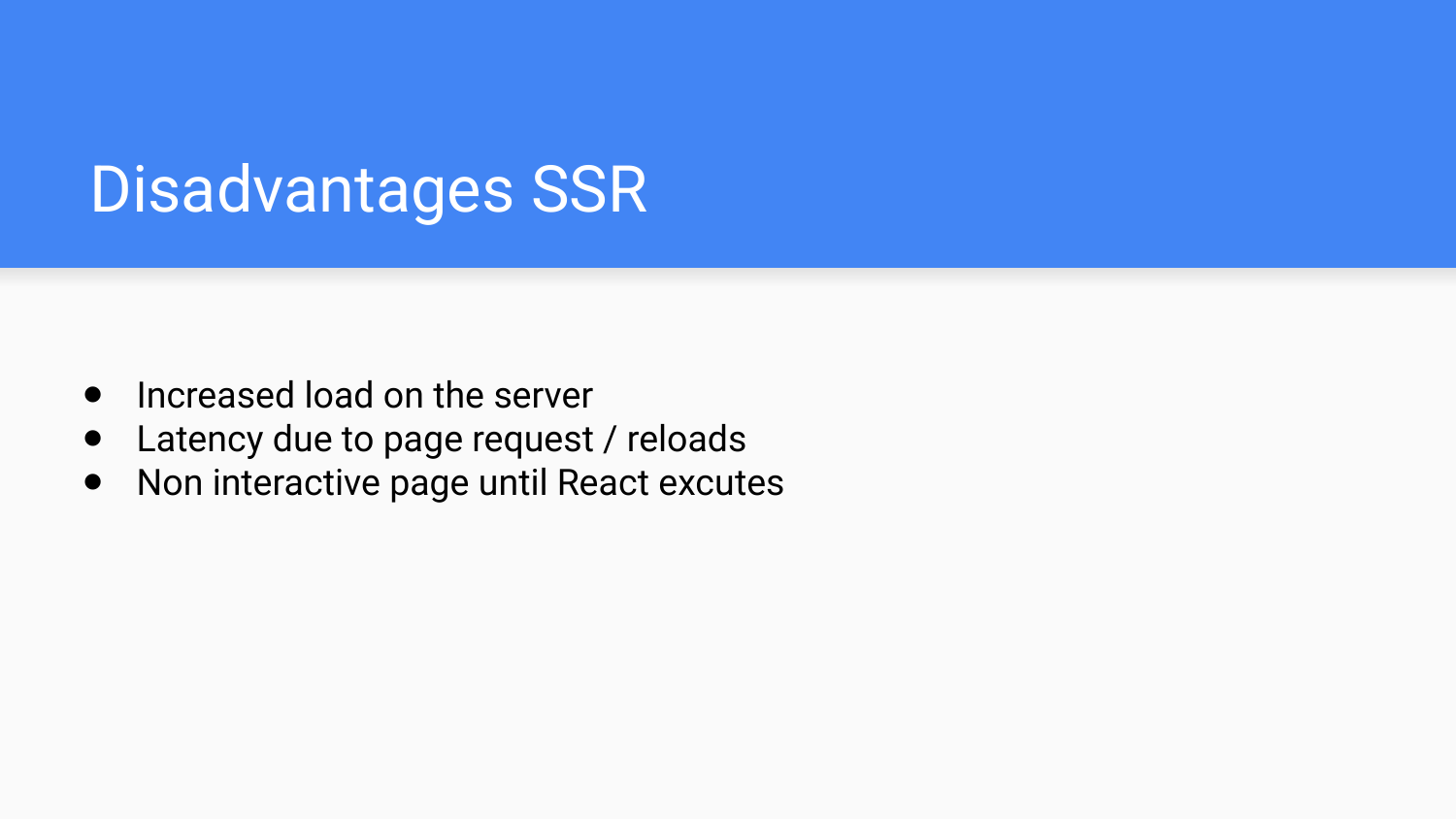

# Disadvantages SSR
Increased load on the server
Latency due to page request / reloads
Non interactive page until React excutes